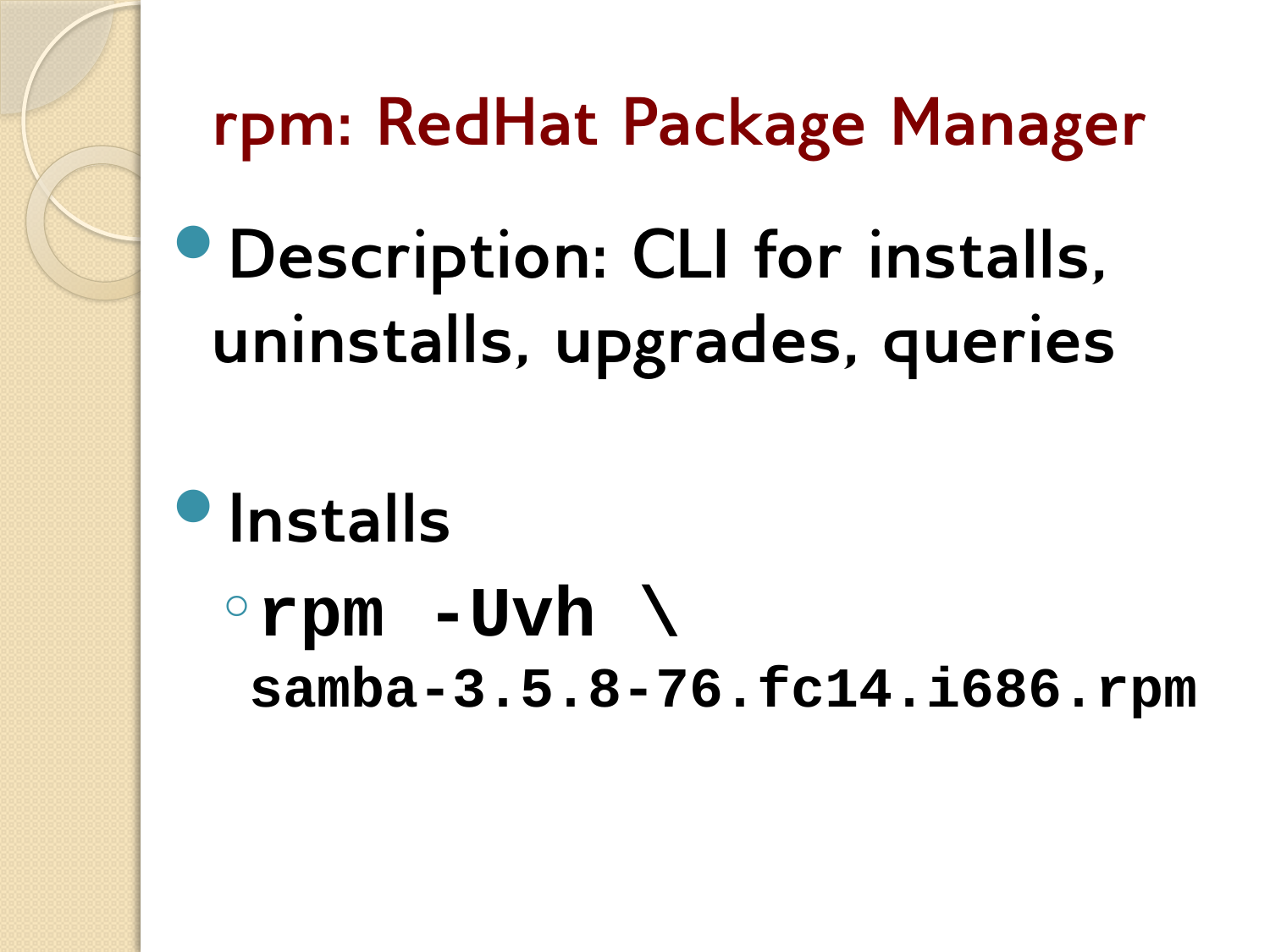

# rpm: RedHat Package Manager
Description: CLI for installs, uninstalls, upgrades, queries
Installs
rpm -Uvh \
samba-3.5.8-76.fc14.i686.rpm